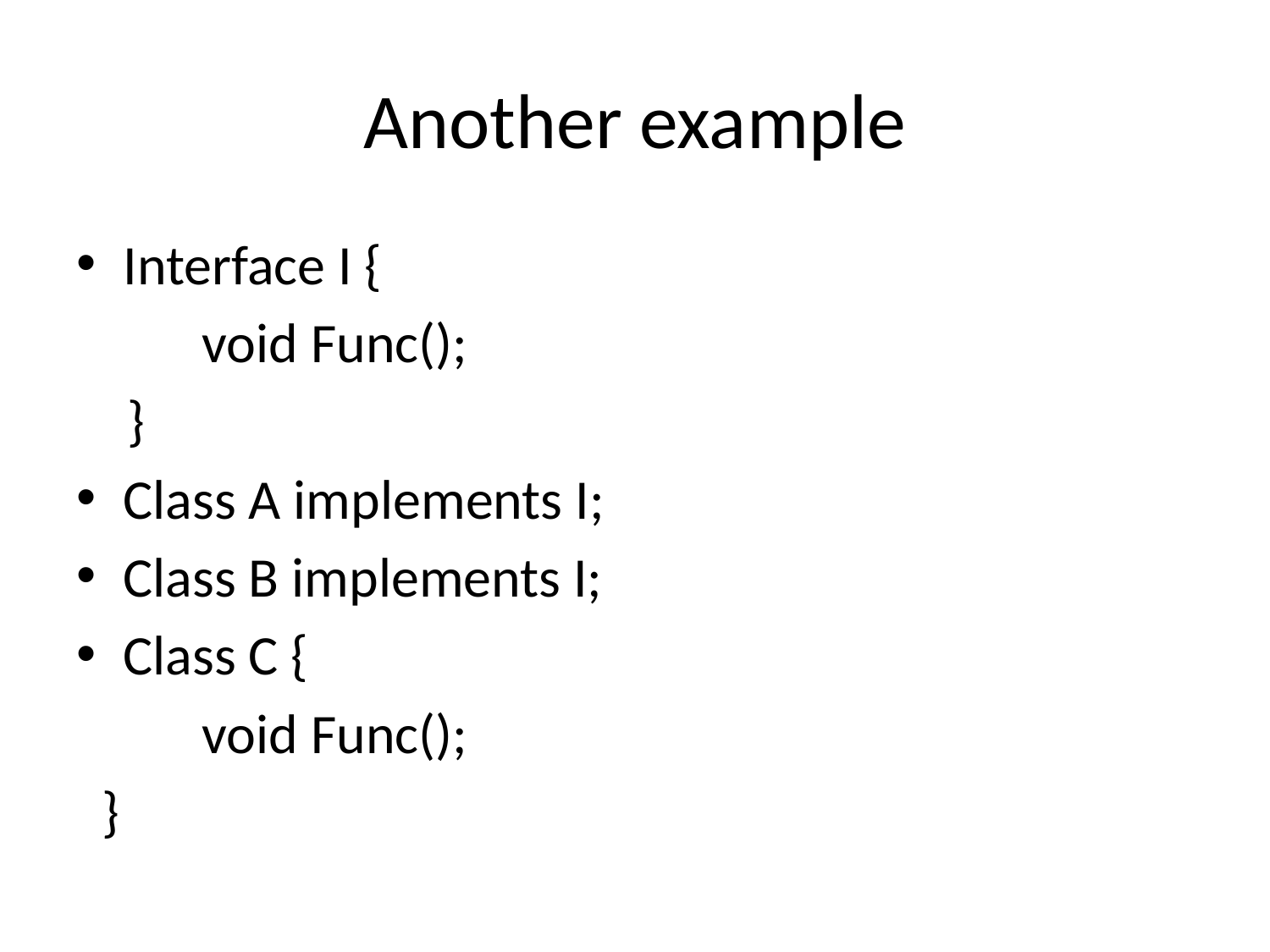

# Another example
Interface I {
	void Func();
    }
Class A implements I;
Class B implements I;
Class C {
 	void Func();
  }